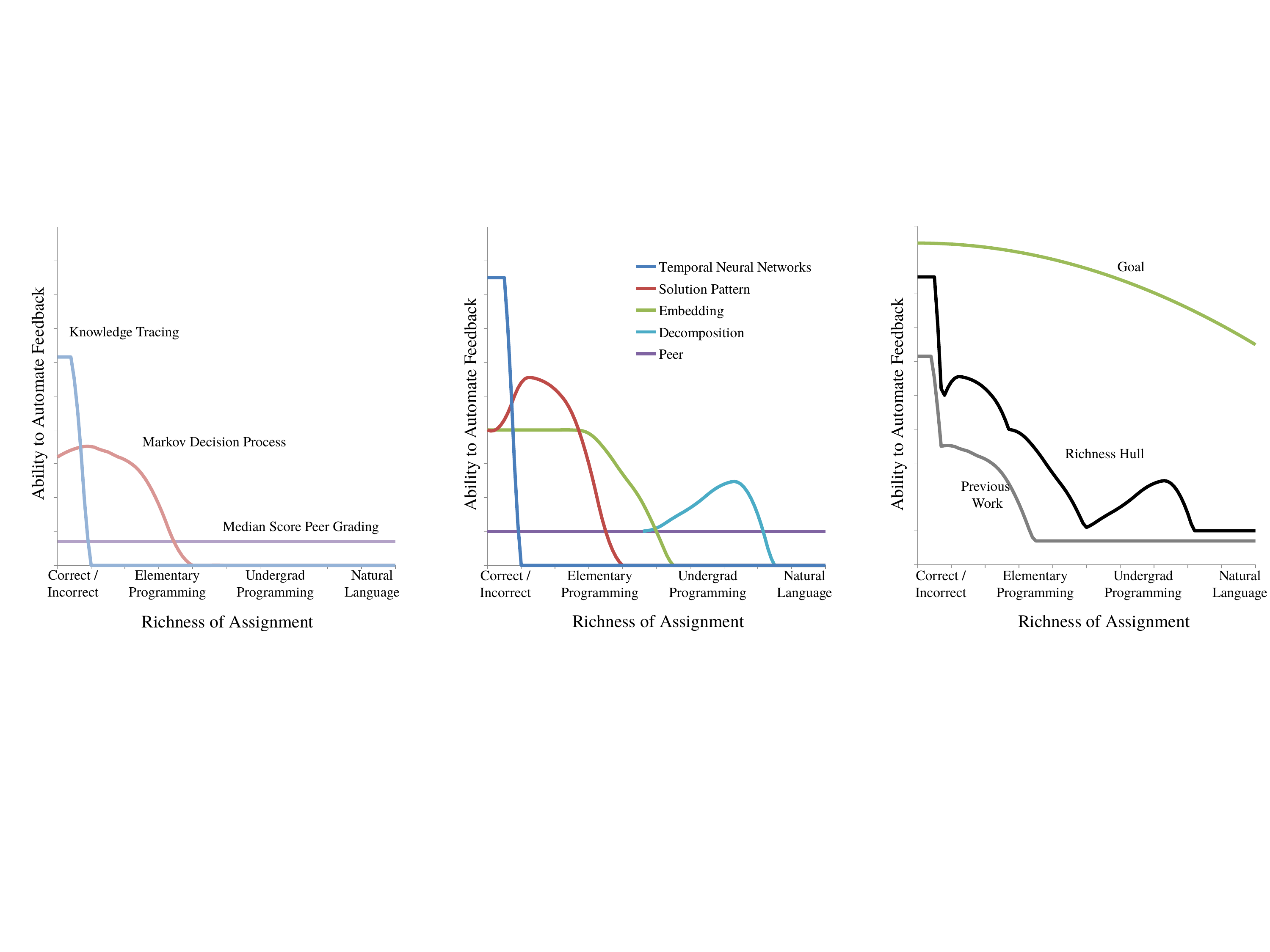

### Chart

| Category | Prior | Contribution | Goal |
|---|---|---|---|

### Chart

| Category | Temporal Neural Networks | MDP | Peer |
|---|---|---|---|

### Chart

| Category | Temporal Neural Networks | Solution Pattern | Embedding | Decomposition | Peer |
|---|---|---|---|---|---|
Goal
Knowledge Tracing
Ability to Automate Feedback
Ability to Automate Feedback
Ability to Automate Feedback
Markov Decision Process
Richness Hull
Previous
Work
Median Score Peer Grading
Correct /
Incorrect
Elementary
Programming
Undergrad
Programming
Natural
Language
Correct /
Incorrect
Elementary
Programming
Undergrad
Programming
Natural
Language
Correct /
Incorrect
Elementary
Programming
Undergrad
Programming
Natural
Language
Richness of Assignment
Richness of Assignment
Richness of Assignment